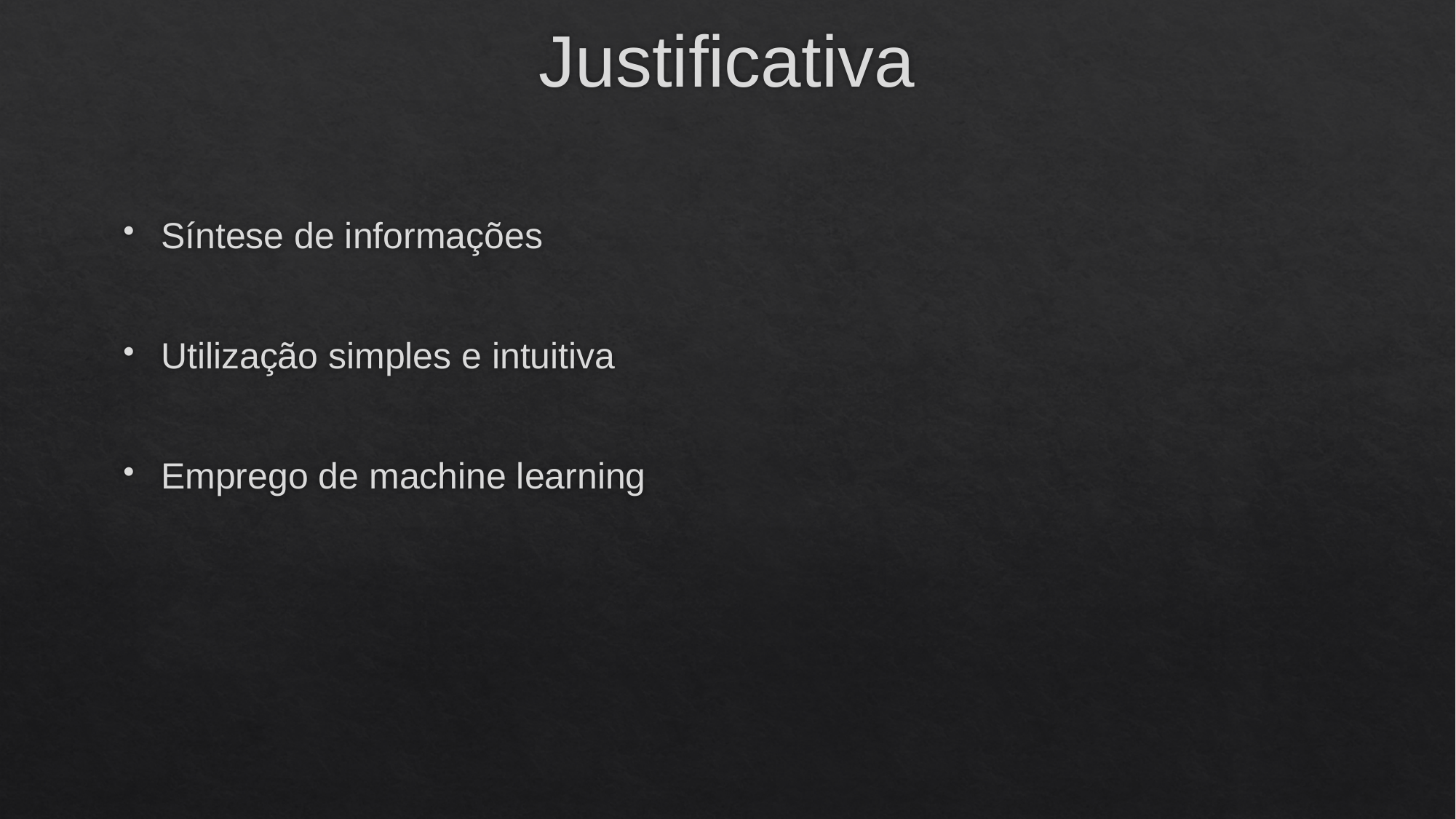

# Justificativa
Síntese de informações

Utilização simples e intuitiva

Emprego de machine learning